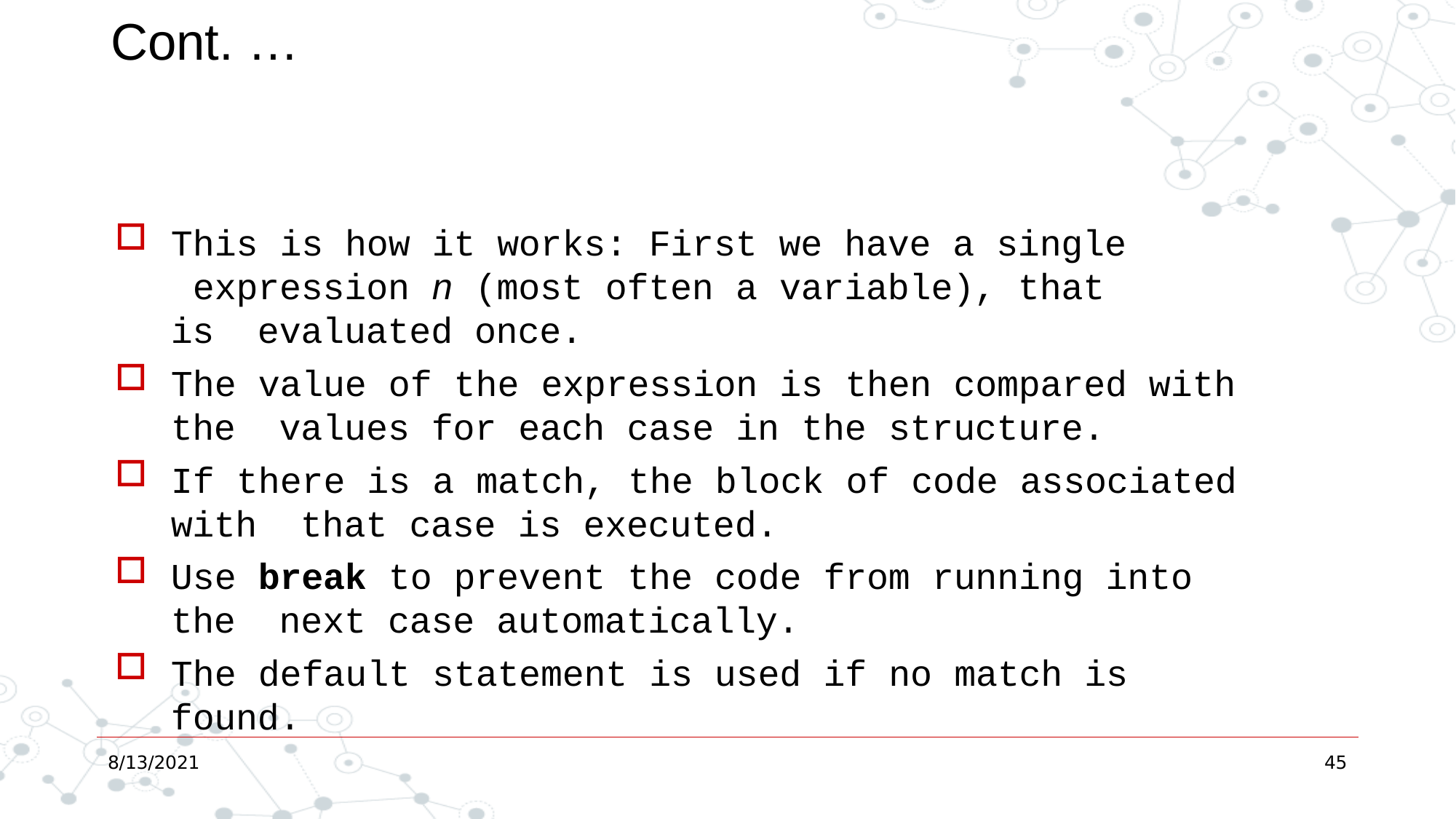

# Cont. …
This is how it works: First we have a single  expression n (most often a variable), that is  evaluated once.
The value of the expression is then compared with the  values for each case in the structure.
If there is a match, the block of code associated with  that case is executed.
Use break to prevent the code from running into the  next case automatically.
The default statement is used if no match is found.

8/13/2021
45